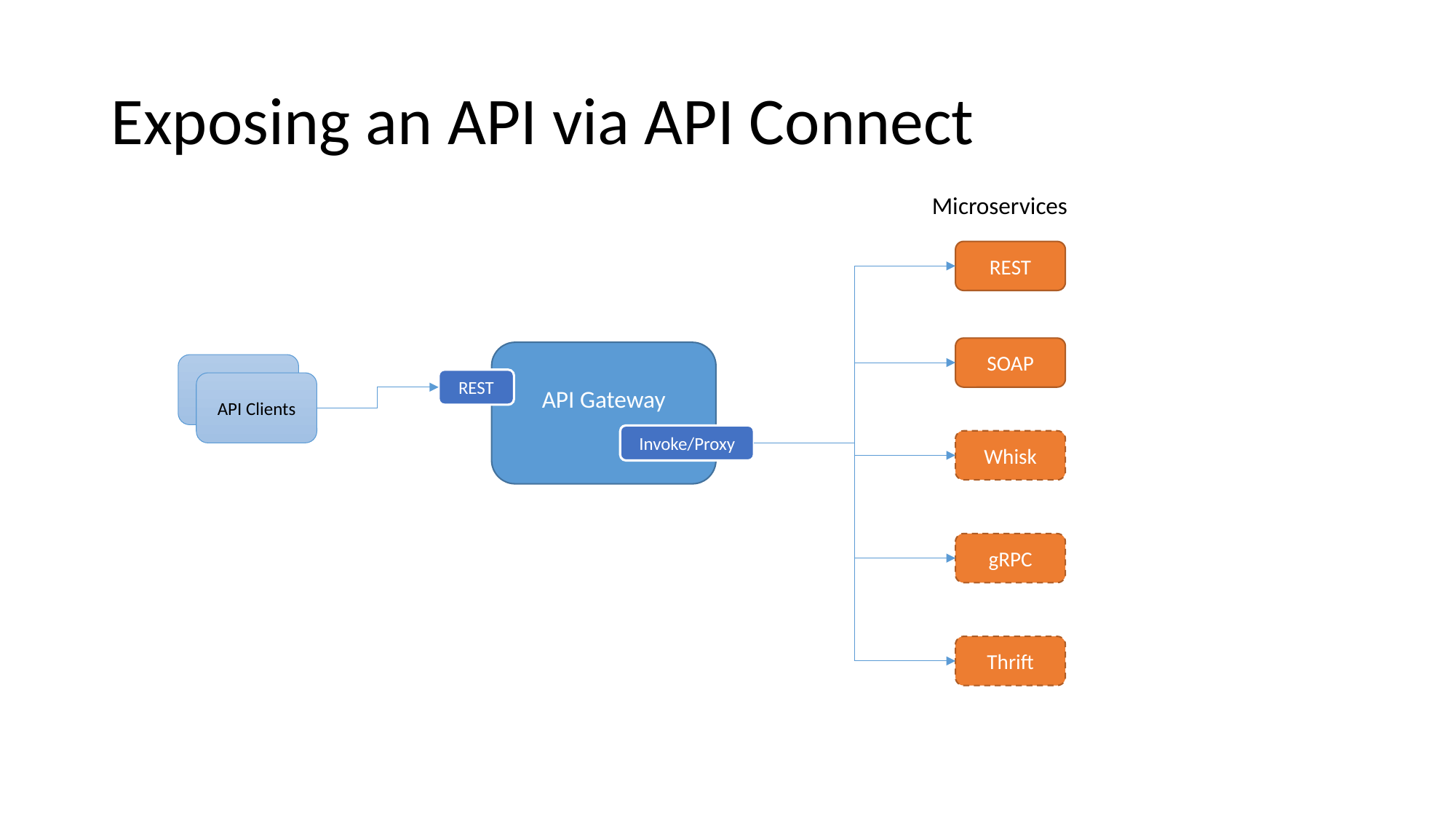

# Exposing an API via API Connect
Microservices
REST
SOAP
API Gateway

API Clients
REST
API Clients
Invoke/Proxy
Whisk
gRPC
Thrift